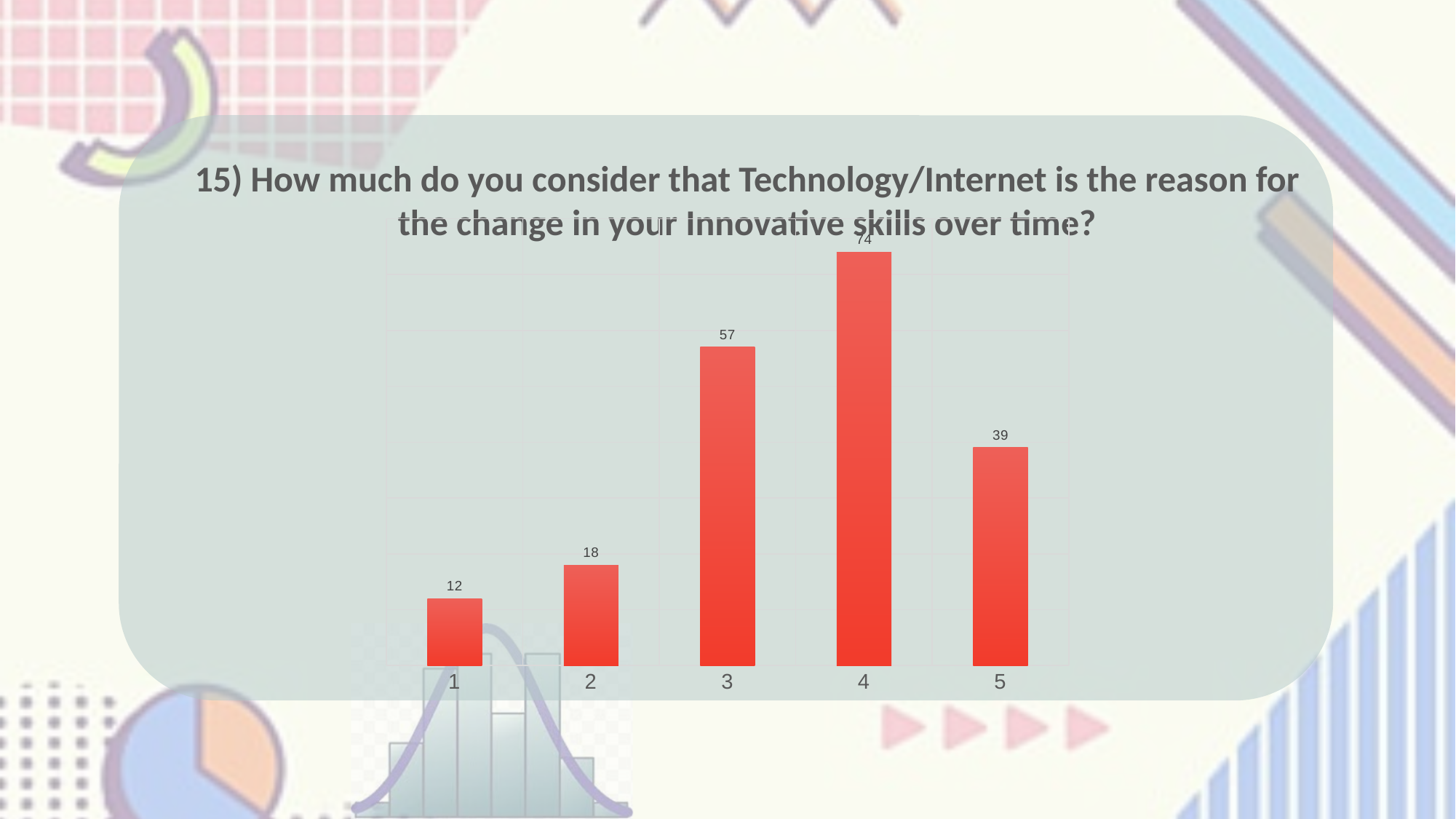

15) How much do you consider that Technology/Internet is the reason for the change in your Innovative skills over time?

### Chart:

| Category |  |
|---|---|
| 1 | 12.0 |
| 2 | 18.0 |
| 3 | 57.0 |
| 4 | 74.0 |
| 5 | 39.0 |